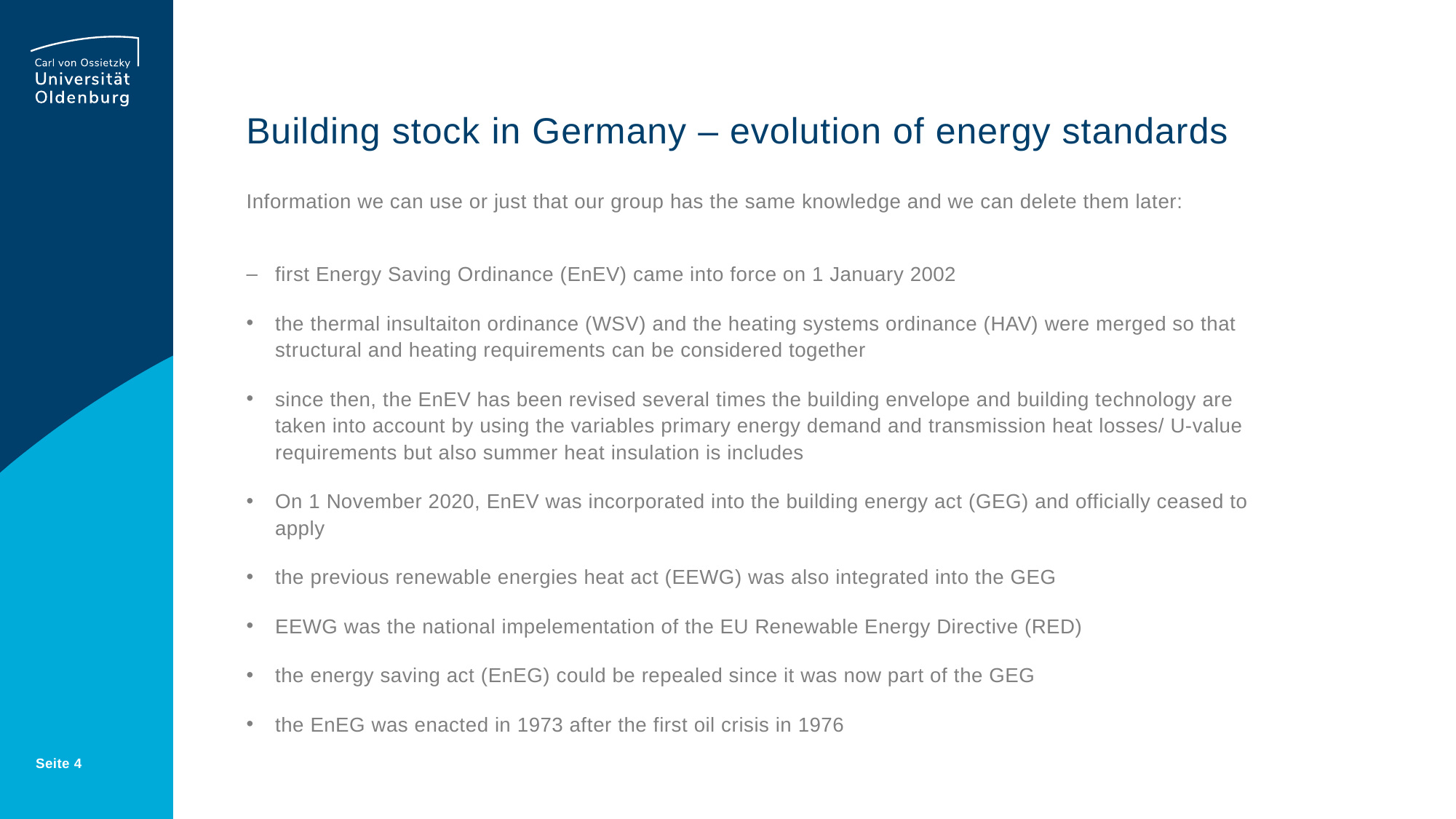

# Building stock in Germany – evolution of energy standards
Information we can use or just that our group has the same knowledge and we can delete them later:
first Energy Saving Ordinance (EnEV) came into force on 1 January 2002
the thermal insultaiton ordinance (WSV) and the heating systems ordinance (HAV) were merged so that structural and heating requirements can be considered together
since then, the EnEV has been revised several times the building envelope and building technology are taken into account by using the variables primary energy demand and transmission heat losses/ U-value requirements but also summer heat insulation is includes
On 1 November 2020, EnEV was incorporated into the building energy act (GEG) and officially ceased to apply
the previous renewable energies heat act (EEWG) was also integrated into the GEG
EEWG was the national impelementation of the EU Renewable Energy Directive (RED)
the energy saving act (EnEG) could be repealed since it was now part of the GEG
the EnEG was enacted in 1973 after the first oil crisis in 1976